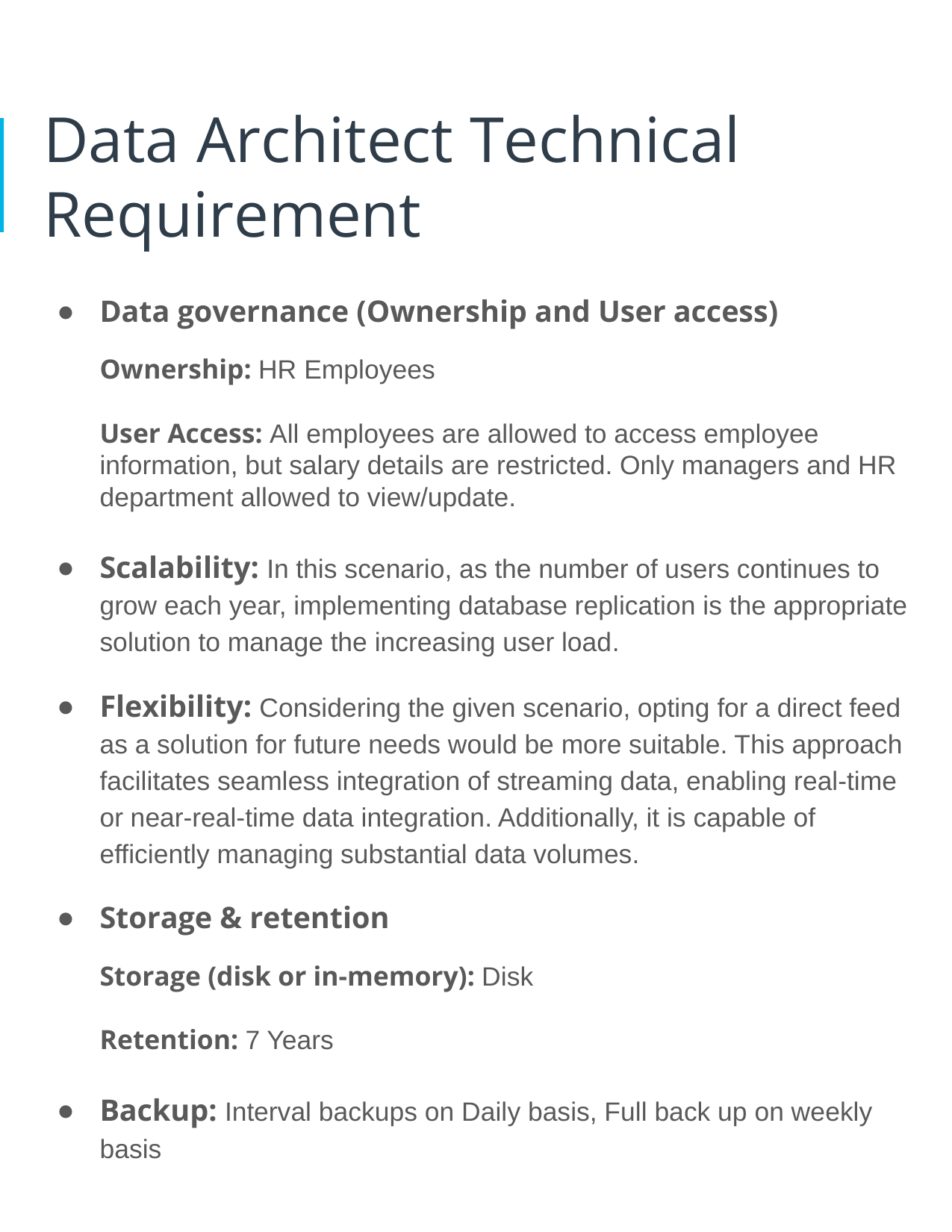

# Data Architect Technical Requirement
Data governance (Ownership and User access)
Ownership: HR Employees

User Access: All employees are allowed to access employee information, but salary details are restricted. Only managers and HR department allowed to view/update.

Scalability: In this scenario, as the number of users continues to grow each year, implementing database replication is the appropriate solution to manage the increasing user load.
Flexibility: Considering the given scenario, opting for a direct feed as a solution for future needs would be more suitable. This approach facilitates seamless integration of streaming data, enabling real-time or near-real-time data integration. Additionally, it is capable of efficiently managing substantial data volumes.
Storage & retention
Storage (disk or in-memory): Disk

Retention: 7 Years

Backup: Interval backups on Daily basis, Full back up on weekly basis